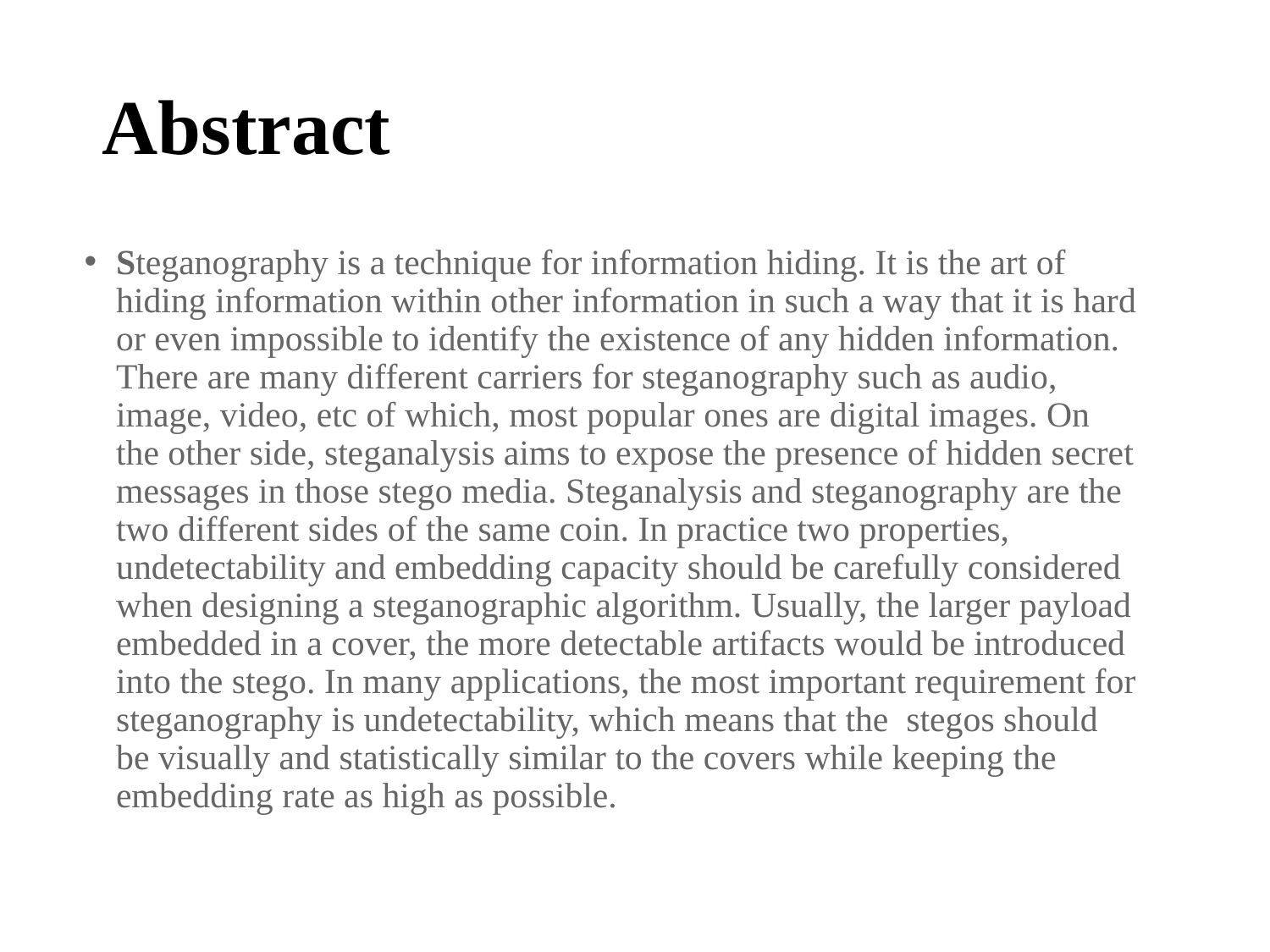

# Abstract
Steganography is a technique for information hiding. It is the art of hiding information within other information in such a way that it is hard or even impossible to identify the existence of any hidden information. There are many different carriers for steganography such as audio, image, video, etc of which, most popular ones are digital images. On the other side, steganalysis aims to expose the presence of hidden secret messages in those stego media. Steganalysis and steganography are the two different sides of the same coin. In practice two properties, undetectability and embedding capacity should be carefully considered when designing a steganographic algorithm. Usually, the larger payload embedded in a cover, the more detectable artifacts would be introduced into the stego. In many applications, the most important requirement for steganography is undetectability, which means that the  stegos should be visually and statistically similar to the covers while keeping the embedding rate as high as possible.